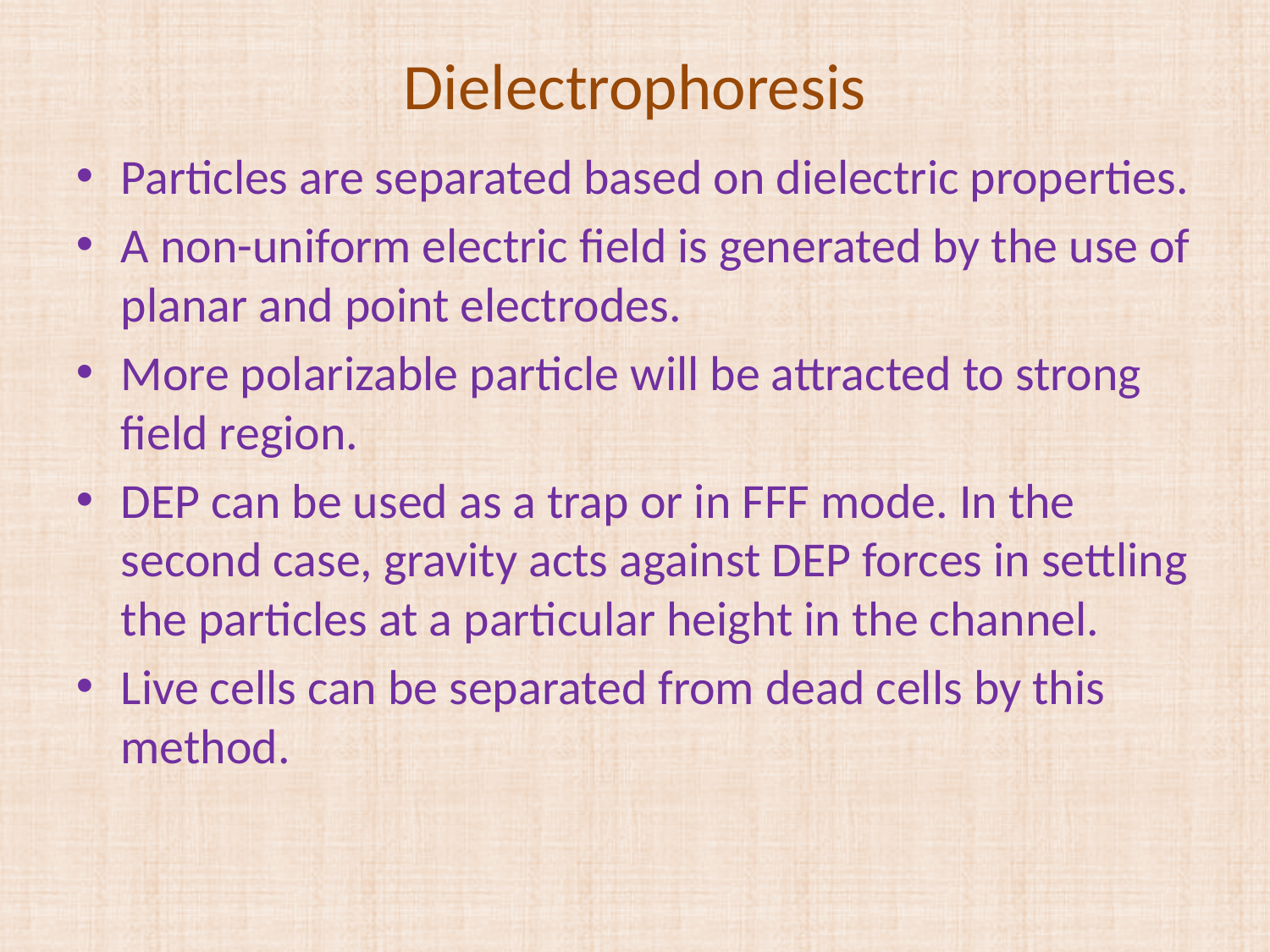

Dielectrophoresis
Particles are separated based on dielectric properties.
A non-uniform electric field is generated by the use of planar and point electrodes.
More polarizable particle will be attracted to strong field region.
DEP can be used as a trap or in FFF mode. In the second case, gravity acts against DEP forces in settling the particles at a particular height in the channel.
Live cells can be separated from dead cells by this method.